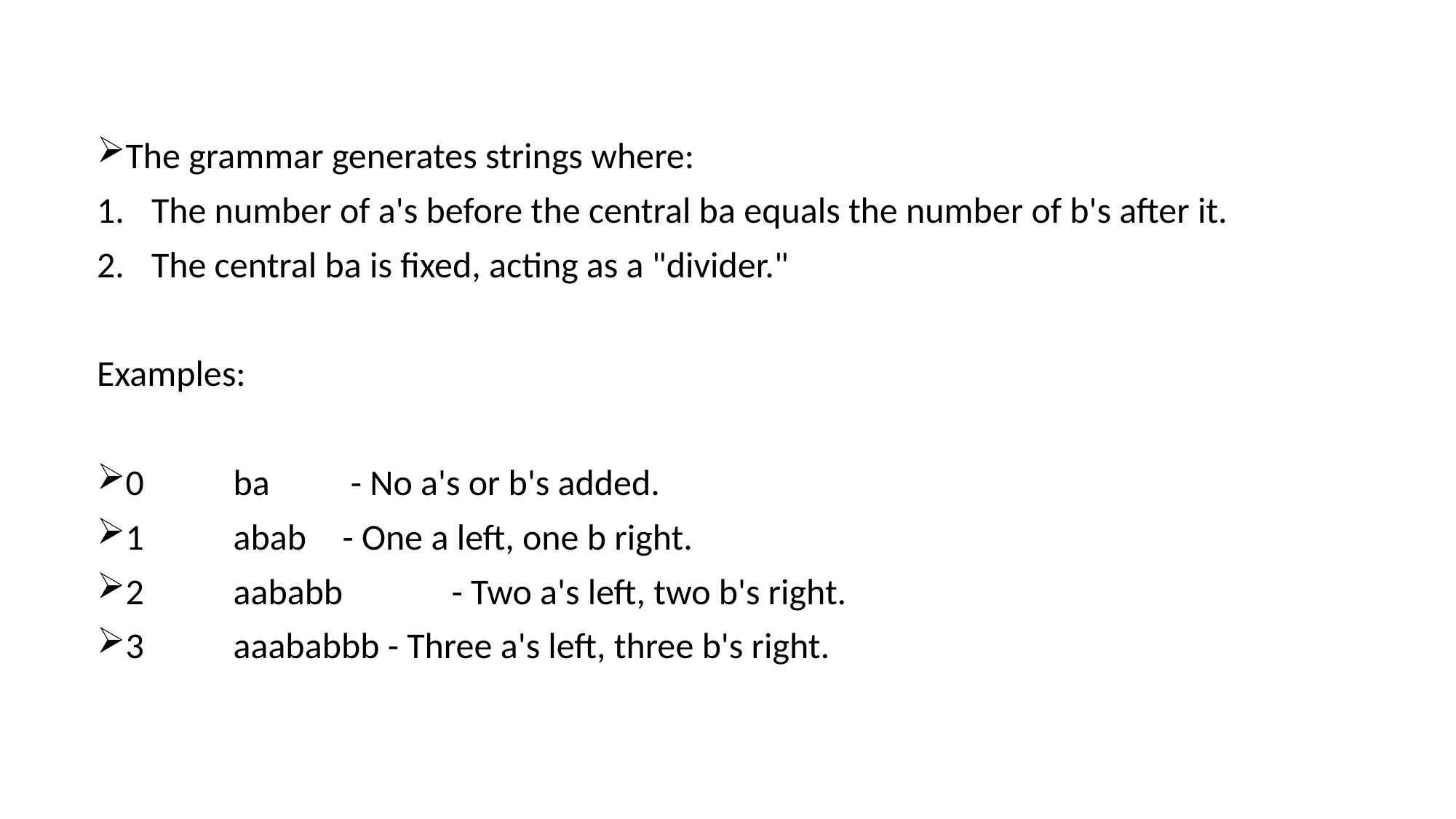

The grammar generates strings where:
The number of a's before the central ba equals the number of b's after it.
The central ba is fixed, acting as a "divider."

Examples:

0	ba	 - No a's or b's added.
1	abab	- One a left, one b right.
2	aababb	- Two a's left, two b's right.
3	aaababbb - Three a's left, three b's right.